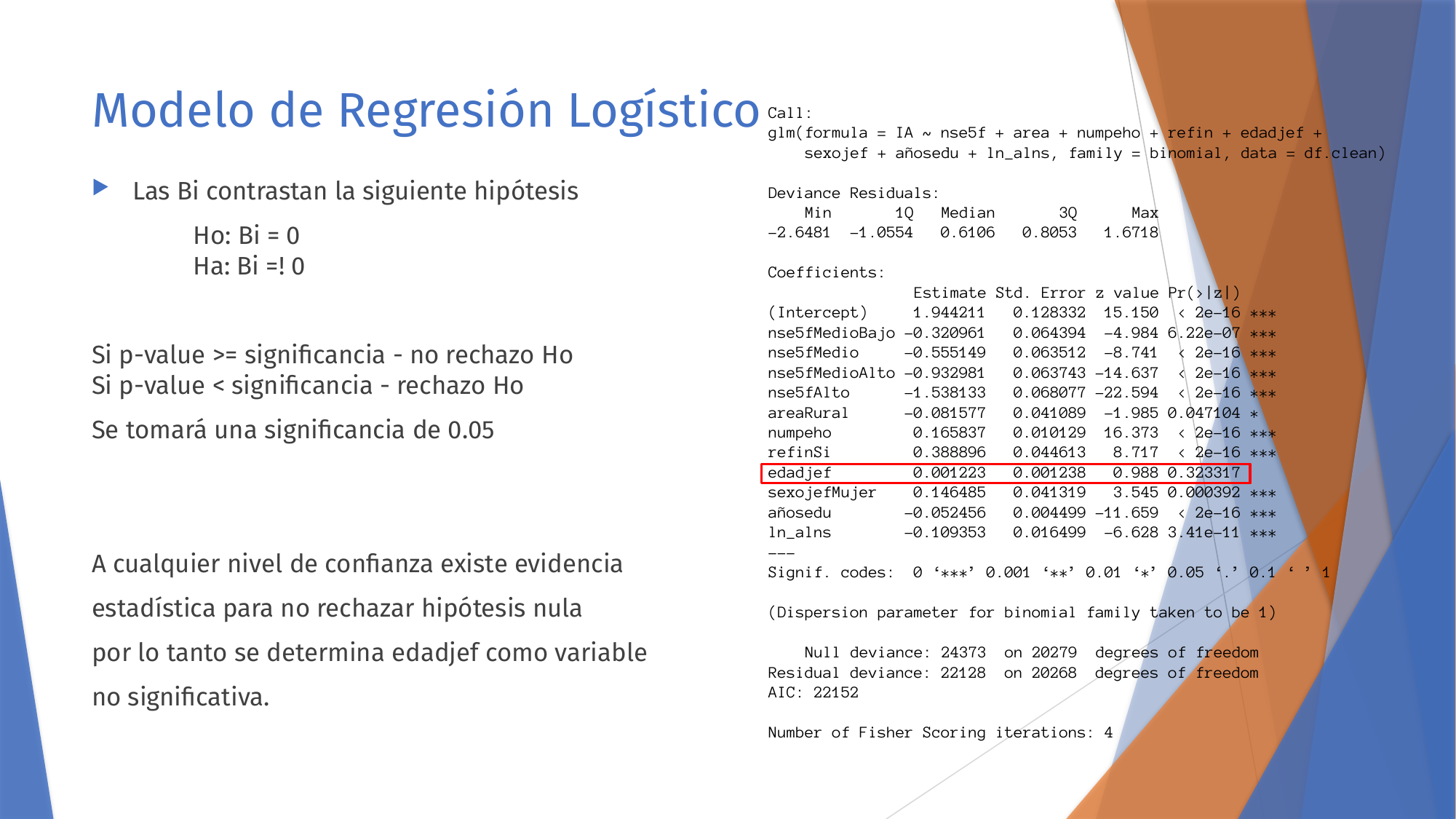

# Modelo de Regresión Logístico
Call:
glm(formula = IA ~ nse5f + area + numpeho + refin + edadjef +
    sexojef + añosedu + ln_alns, family = binomial, data = df.clean)

Deviance Residuals:
    Min       1Q   Median       3Q      Max
-2.6481  -1.0554   0.6106   0.8053   1.6718

Coefficients:
                Estimate Std. Error z value Pr(>|z|)
(Intercept)     1.944211   0.128332  15.150  < 2e-16 ***
nse5fMedioBajo -0.320961   0.064394  -4.984 6.22e-07 ***
nse5fMedio     -0.555149   0.063512  -8.741  < 2e-16 ***
nse5fMedioAlto -0.932981   0.063743 -14.637  < 2e-16 ***
nse5fAlto      -1.538133   0.068077 -22.594  < 2e-16 ***
areaRural      -0.081577   0.041089  -1.985 0.047104 *
numpeho         0.165837   0.010129  16.373  < 2e-16 ***
refinSi         0.388896   0.044613   8.717  < 2e-16 ***
edadjef         0.001223   0.001238   0.988 0.323317
sexojefMujer    0.146485   0.041319   3.545 0.000392 ***
añosedu        -0.052456   0.004499 -11.659  < 2e-16 ***
ln_alns        -0.109353   0.016499  -6.628 3.41e-11 ***
---
Signif. codes:  0 ‘***’ 0.001 ‘**’ 0.01 ‘*’ 0.05 ‘.’ 0.1 ‘ ’ 1

(Dispersion parameter for binomial family taken to be 1)

    Null deviance: 24373  on 20279  degrees of freedom
Residual deviance: 22128  on 20268  degrees of freedom
AIC: 22152

Number of Fisher Scoring iterations: 4
Las Bi contrastan la siguiente hipótesis
	Ho: Bi = 0
	Ha: Bi =! 0

Si p-value >= significancia - no rechazo Ho
Si p-value < significancia - rechazo Ho
Se tomará una significancia de 0.05

A cualquier nivel de confianza existe evidencia
estadística para no rechazar hipótesis nula
por lo tanto se determina edadjef como variable
no significativa.